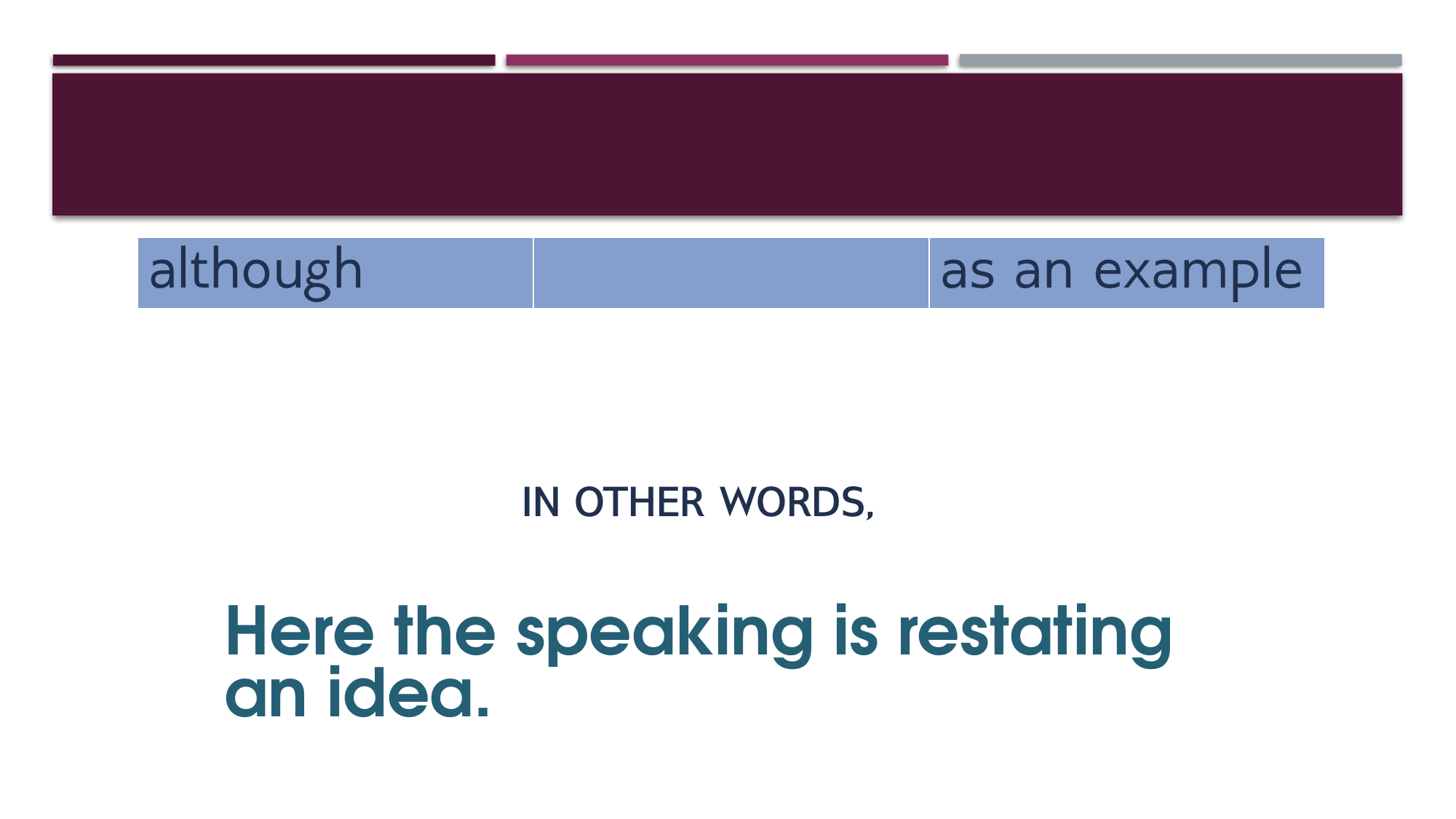

| although |  | as an example |
| --- | --- | --- |
# 5. You must imprIn other words, I am saying you need to study more.
Here the speaking is restating an idea.